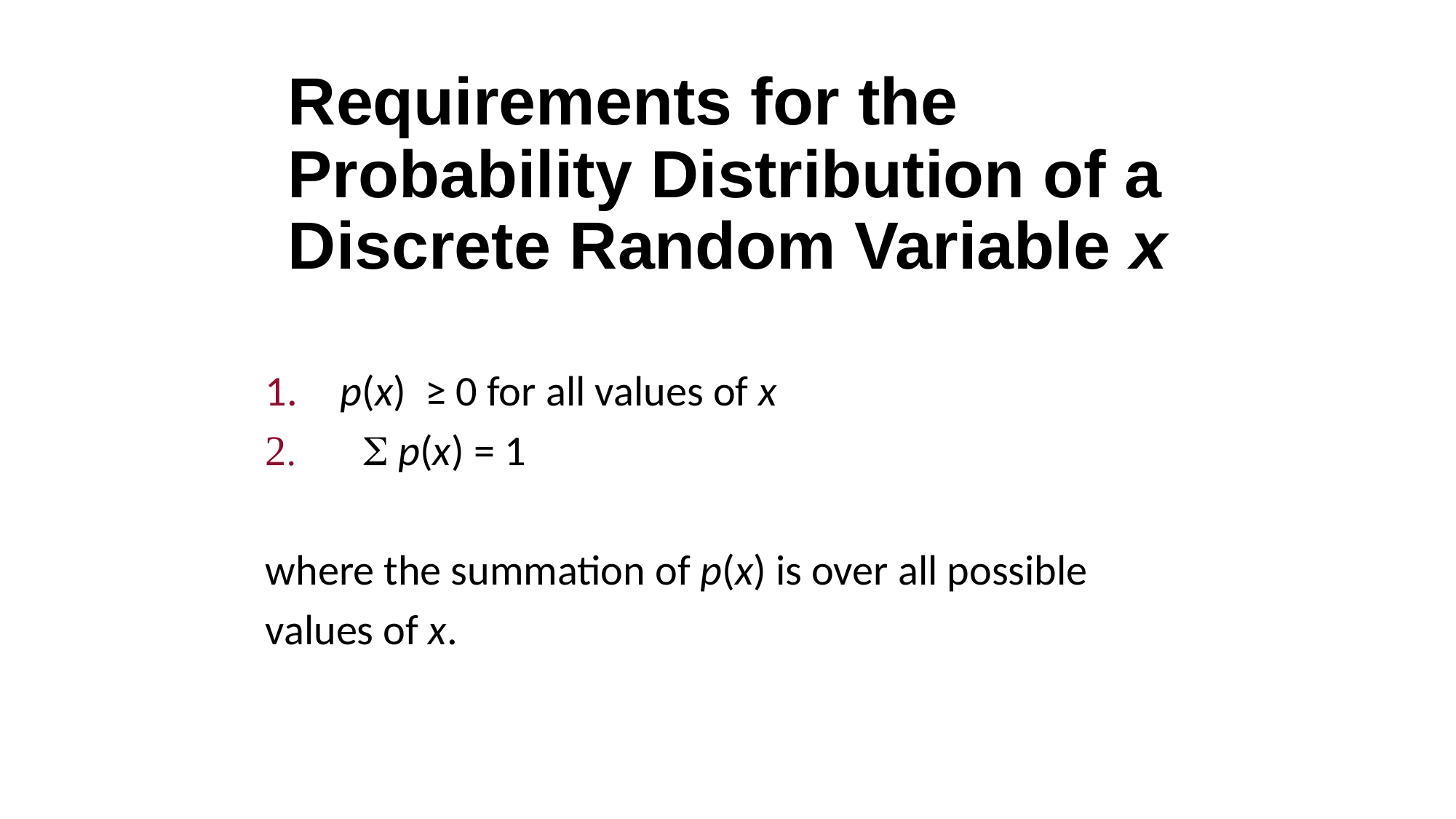

# Requirements for the Probability Distribution of a Discrete Random Variable x
  p(x)  ≥ 0 for all values of x
  Σ p(x) = 1

where the summation of p(x) is over all possible
values of x.